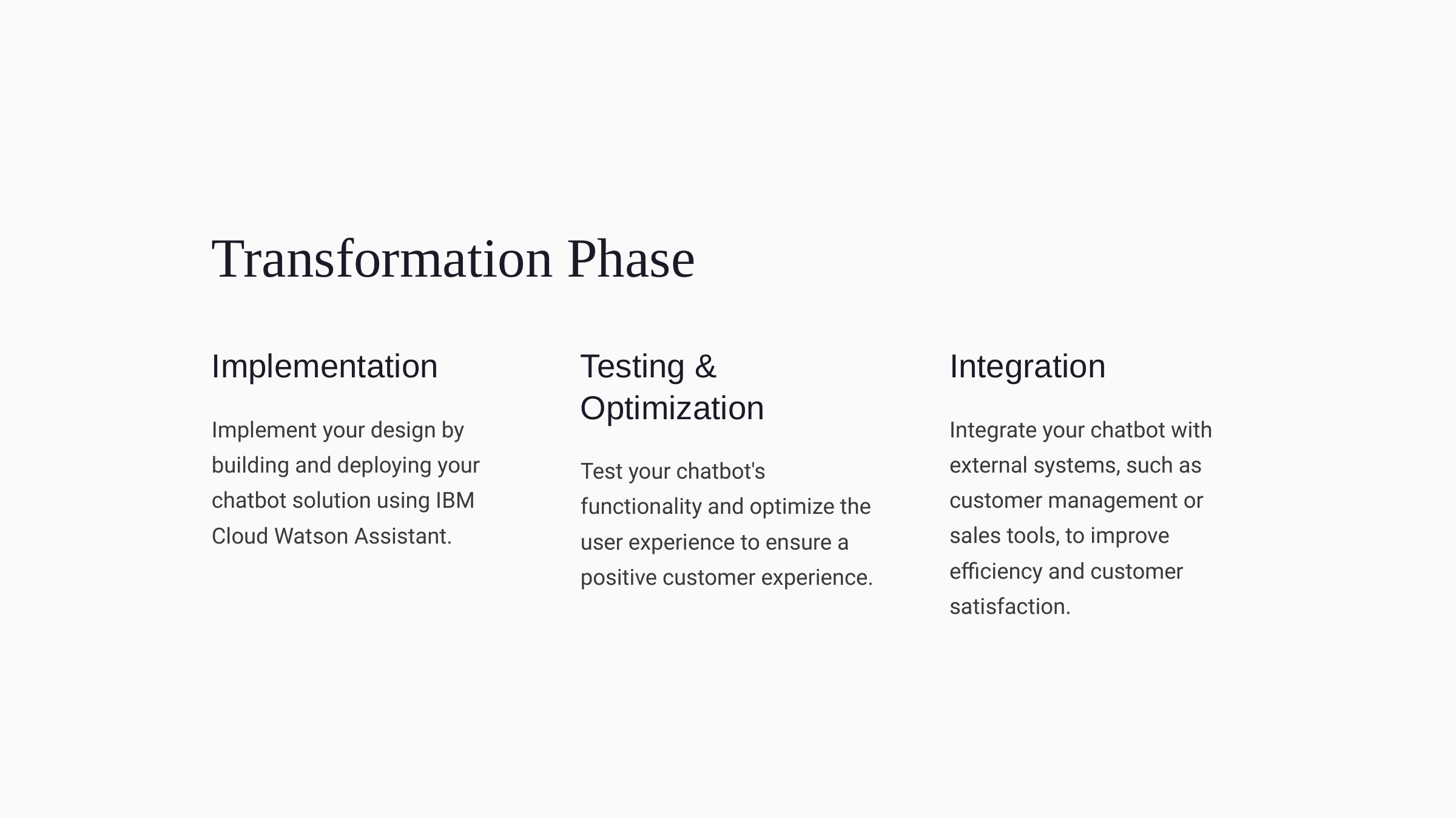

Transformation Phase
Implementation
Testing & Optimization
Integration
Implement your design by building and deploying your chatbot solution using IBM Cloud Watson Assistant.
Integrate your chatbot with external systems, such as customer management or sales tools, to improve efficiency and customer satisfaction.
Test your chatbot's functionality and optimize the user experience to ensure a positive customer experience.